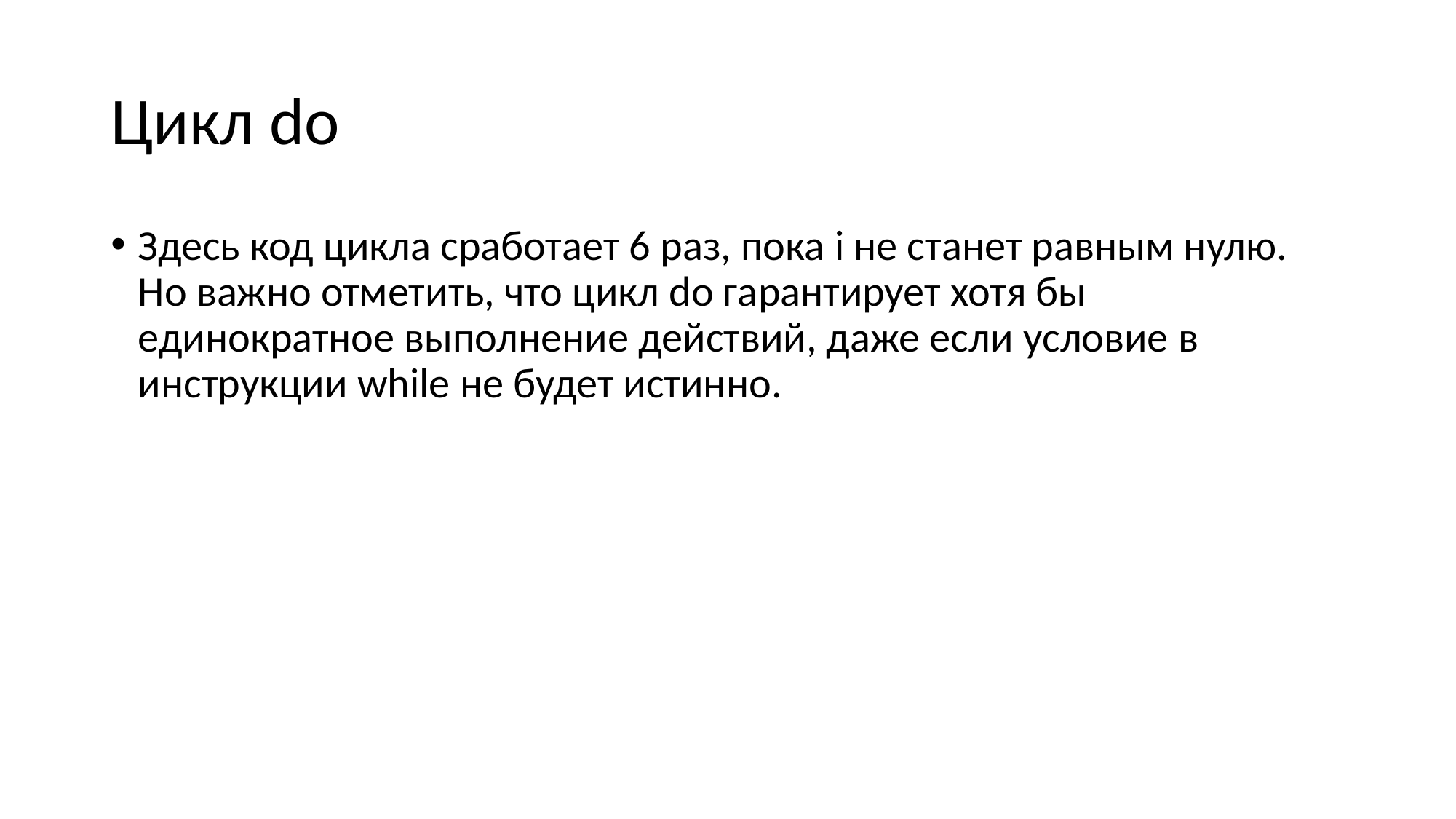

# Цикл do
Здесь код цикла сработает 6 раз, пока i не станет равным нулю. Но важно отметить, что цикл do гарантирует хотя бы единократное выполнение действий, даже если условие в инструкции while не будет истинно.